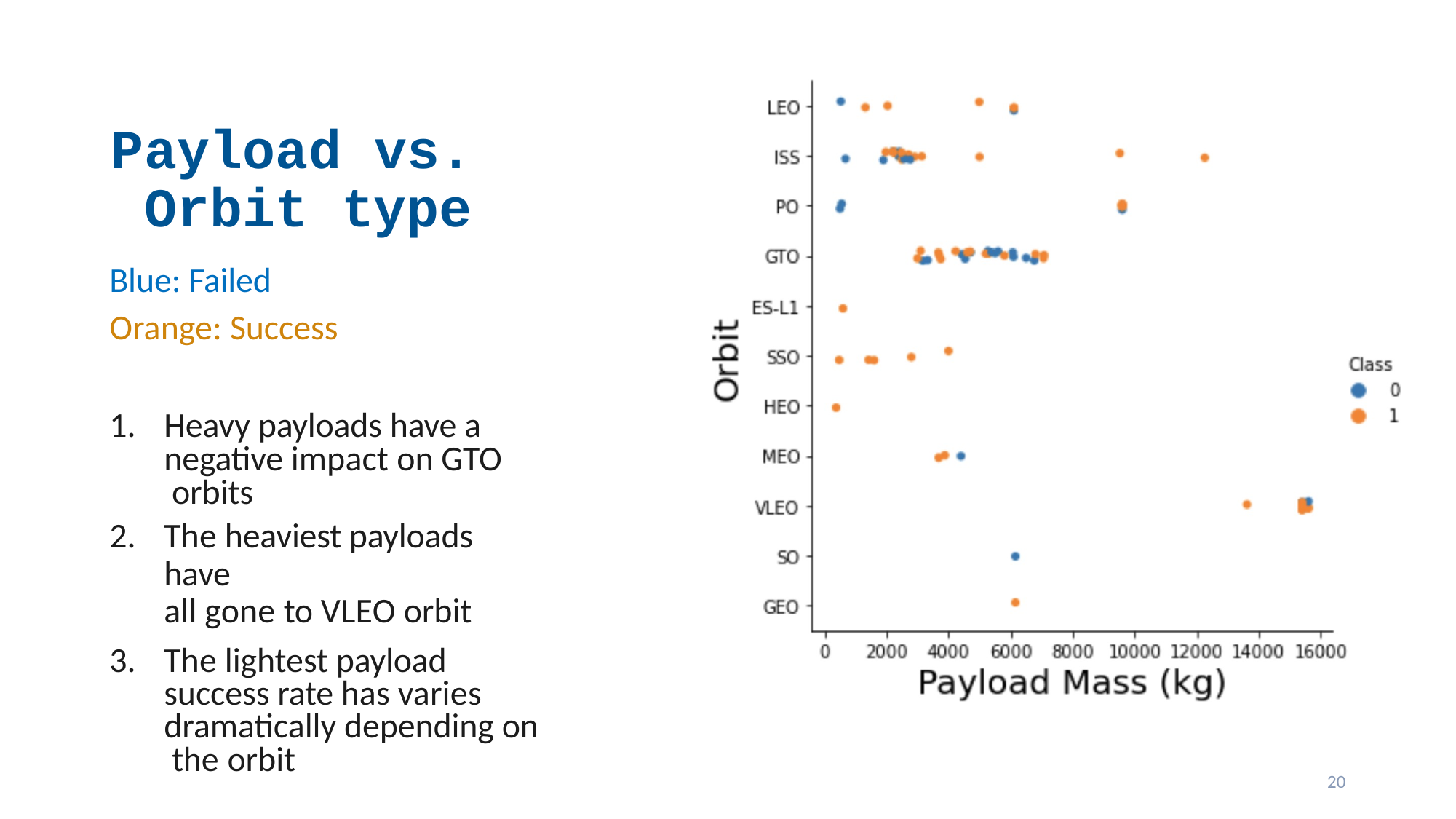

# Payload vs.  Orbit type
Blue: Failed  Orange: Success

Heavy payloads have a  negative impact on GTO  orbits
The heaviest payloads have
all gone to VLEO orbit
The lightest payload  success rate has varies  dramatically depending on  the orbit
20